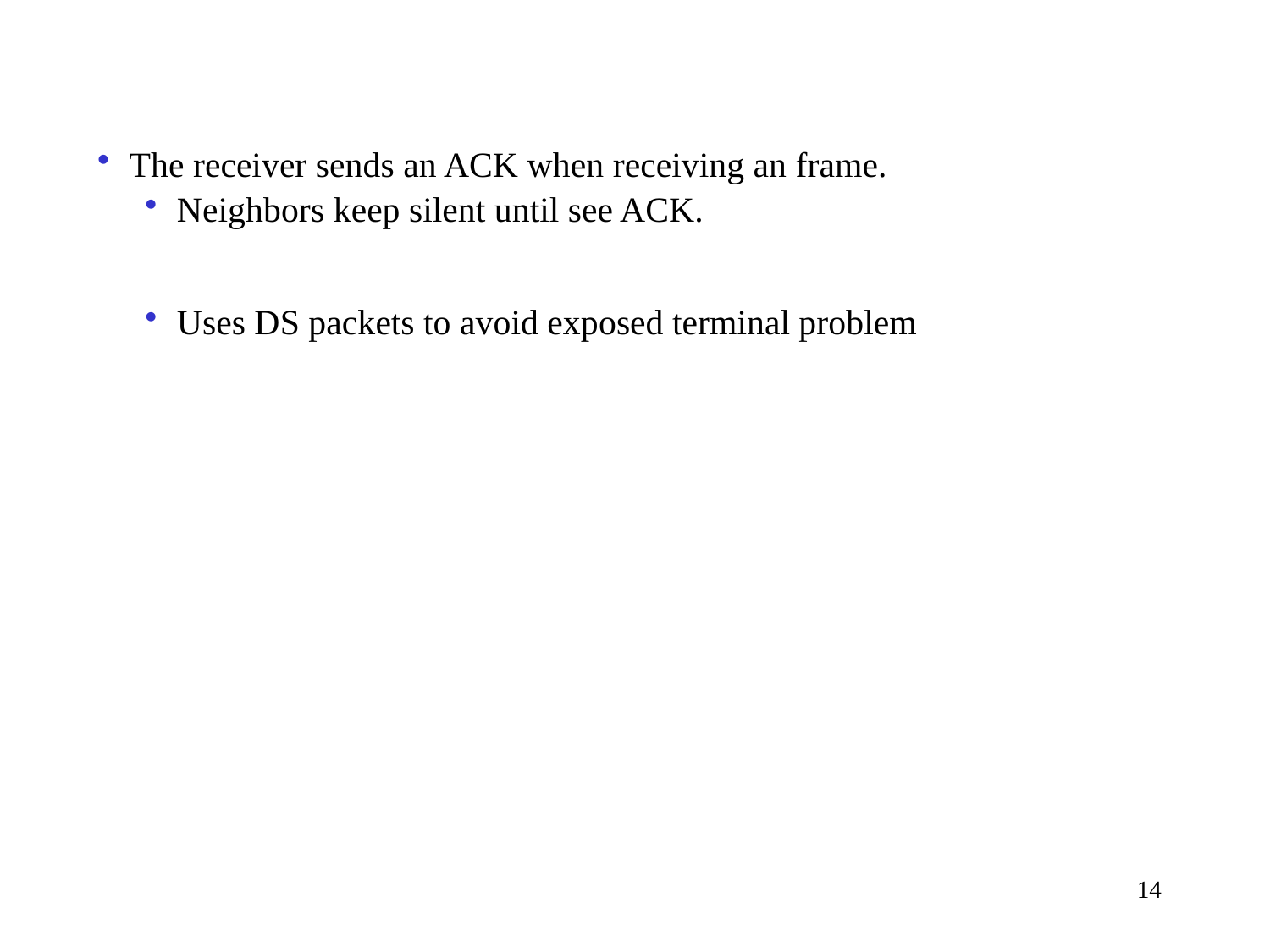

#
The receiver sends an ACK when receiving an frame.
Neighbors keep silent until see ACK.

Uses DS packets to avoid exposed terminal problem
14